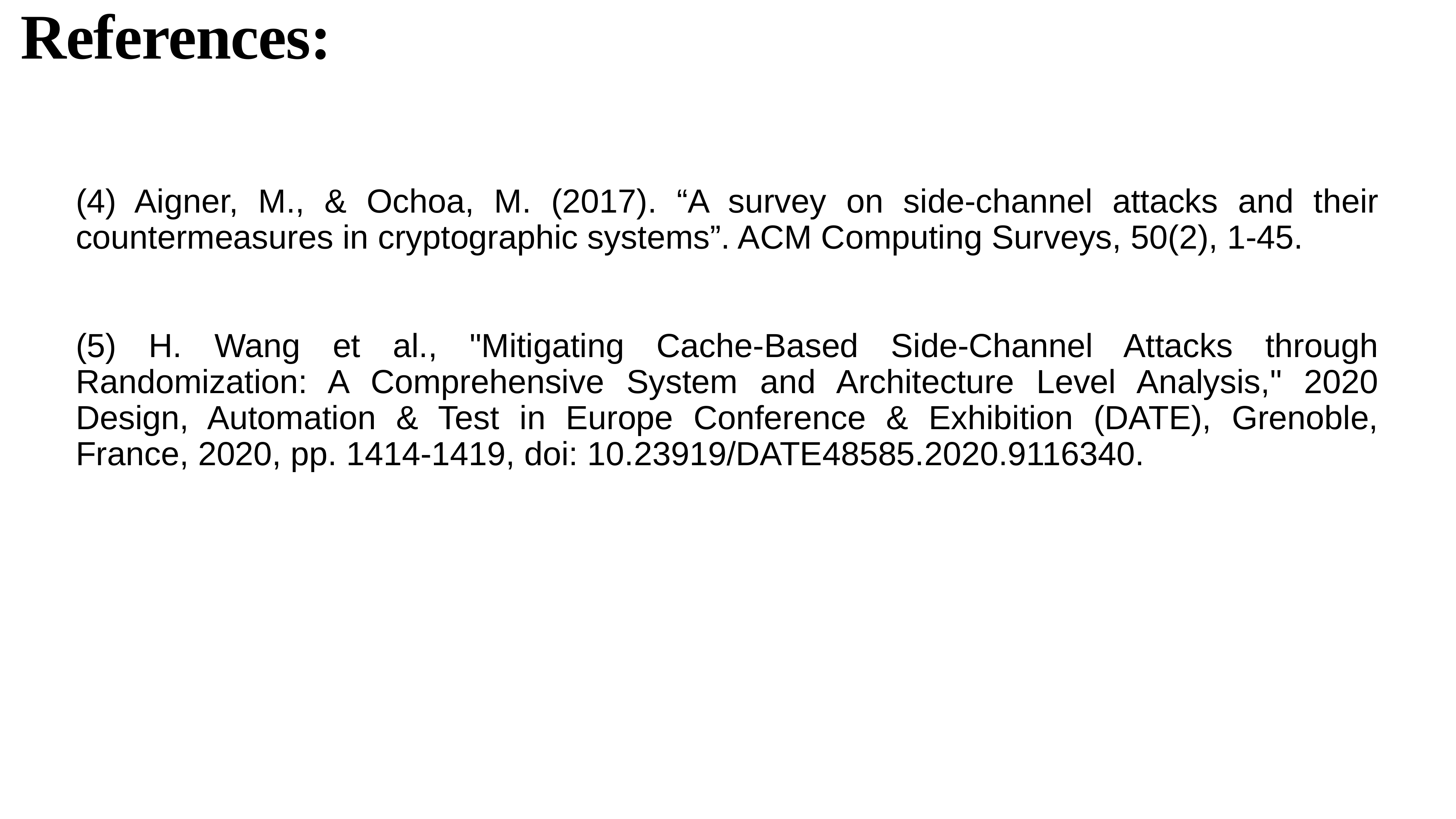

# References:

(4) Aigner, M., & Ochoa, M. (2017). “A survey on side-channel attacks and their countermeasures in cryptographic systems”. ACM Computing Surveys, 50(2), 1-45.

(5) H. Wang et al., "Mitigating Cache-Based Side-Channel Attacks through Randomization: A Comprehensive System and Architecture Level Analysis," 2020 Design, Automation & Test in Europe Conference & Exhibition (DATE), Grenoble, France, 2020, pp. 1414-1419, doi: 10.23919/DATE48585.2020.9116340.